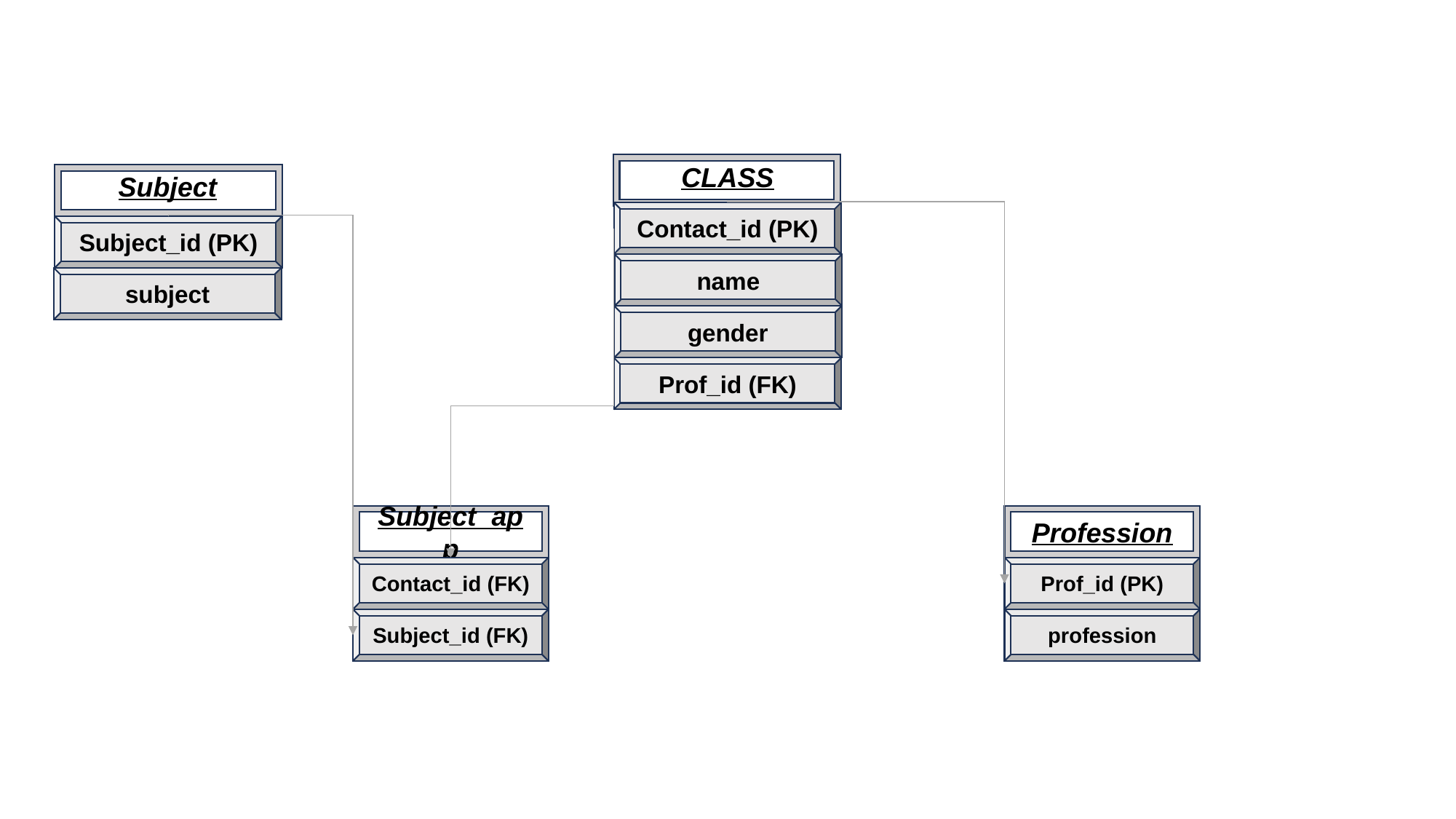

CLASS
Subject

Contact_id (PK)
Subject_id (PK)
name
subject
gender
Prof_id (FK)
Profession
Subject_app
Contact_id (FK)
Prof_id (PK)
Subject_id (FK)
profession